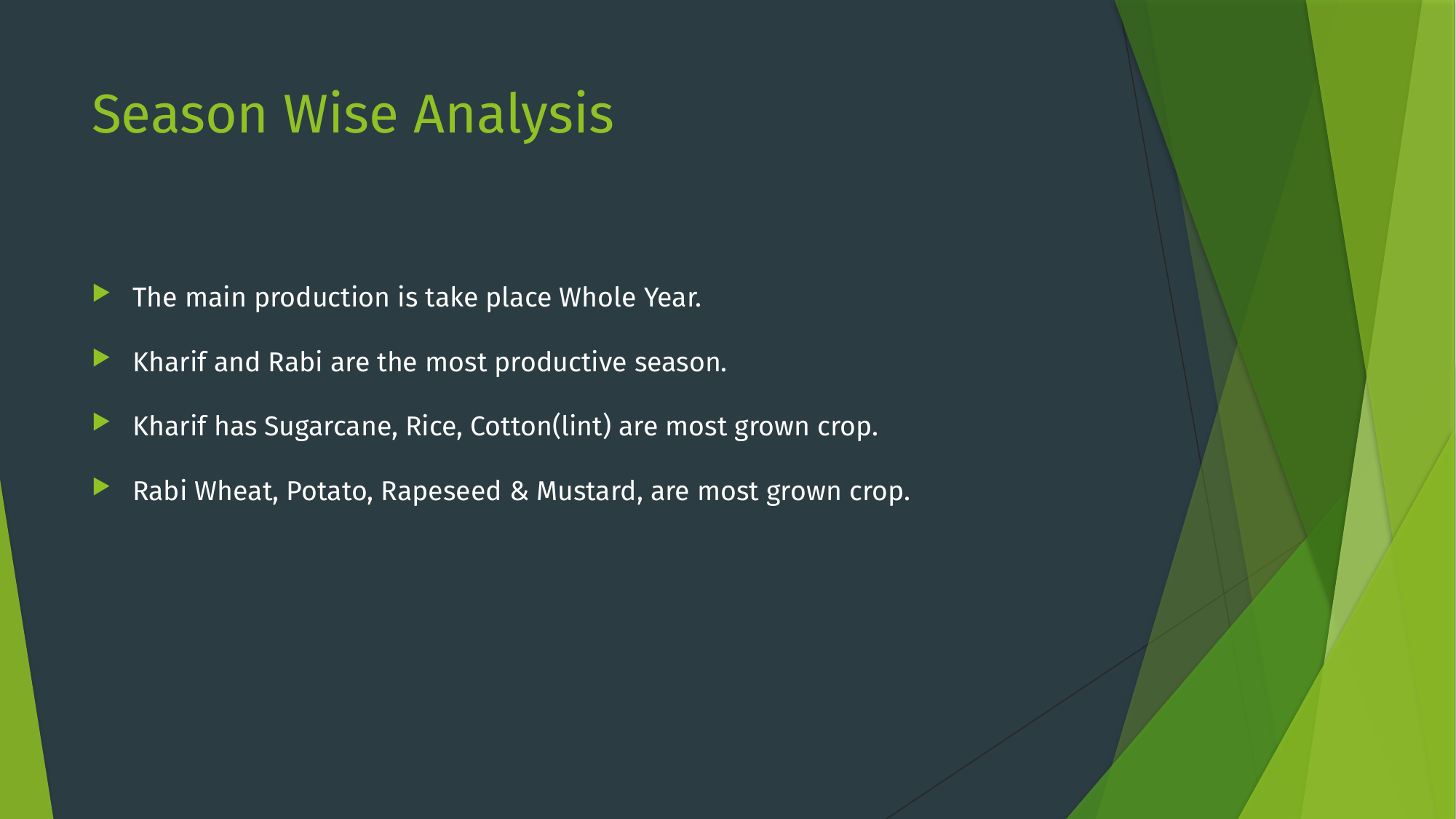

# Season Wise Analysis
The main production is take place Whole Year.
Kharif and Rabi are the most productive season.
Kharif has Sugarcane, Rice, Cotton(lint) are most grown crop.
Rabi Wheat, Potato, Rapeseed & Mustard, are most grown crop.